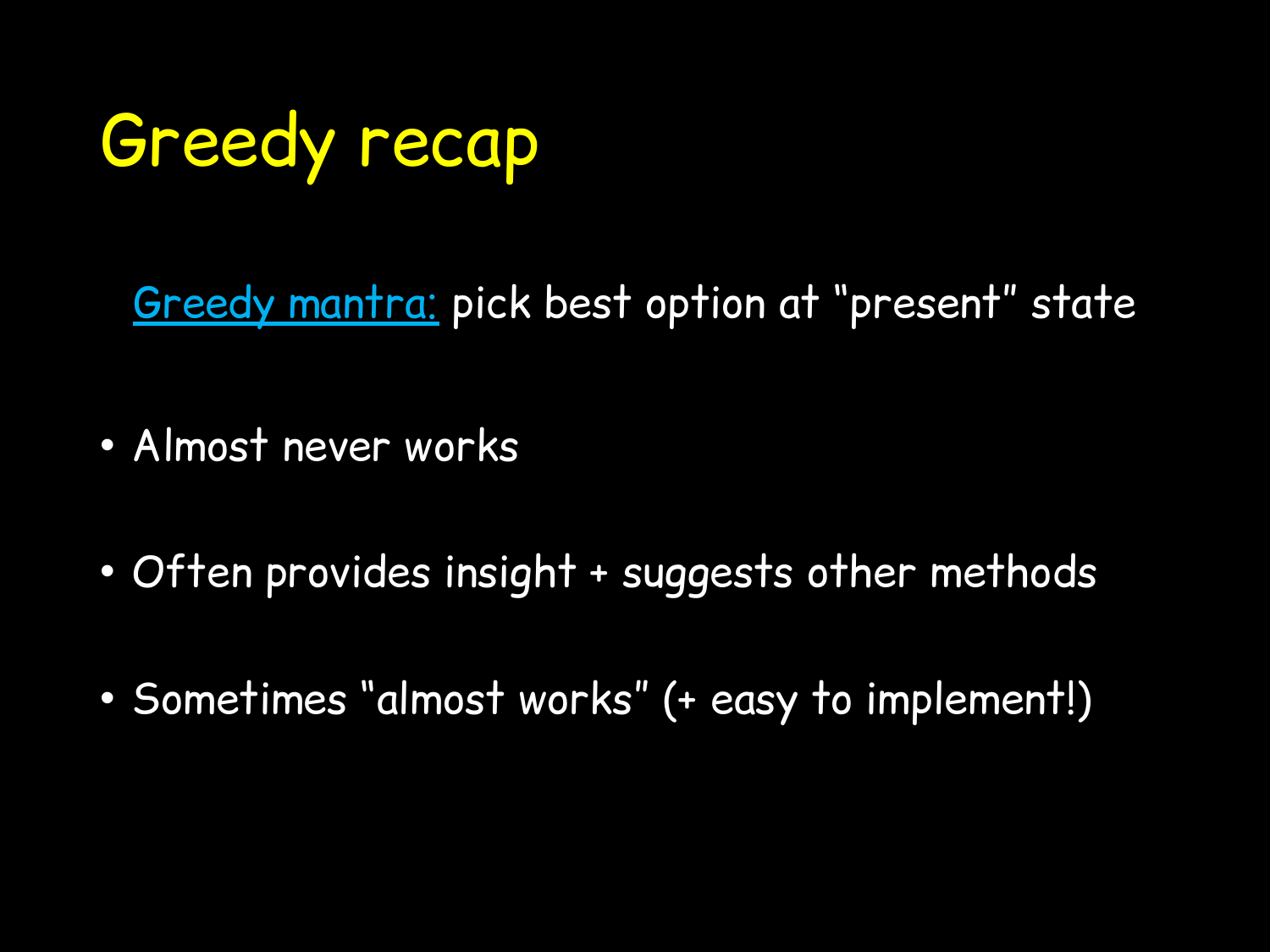

# Greedy recap
Greedy mantra: pick best option at “present” state
Almost never works

Often provides insight + suggests other methods

Sometimes “almost works” (+ easy to implement!)